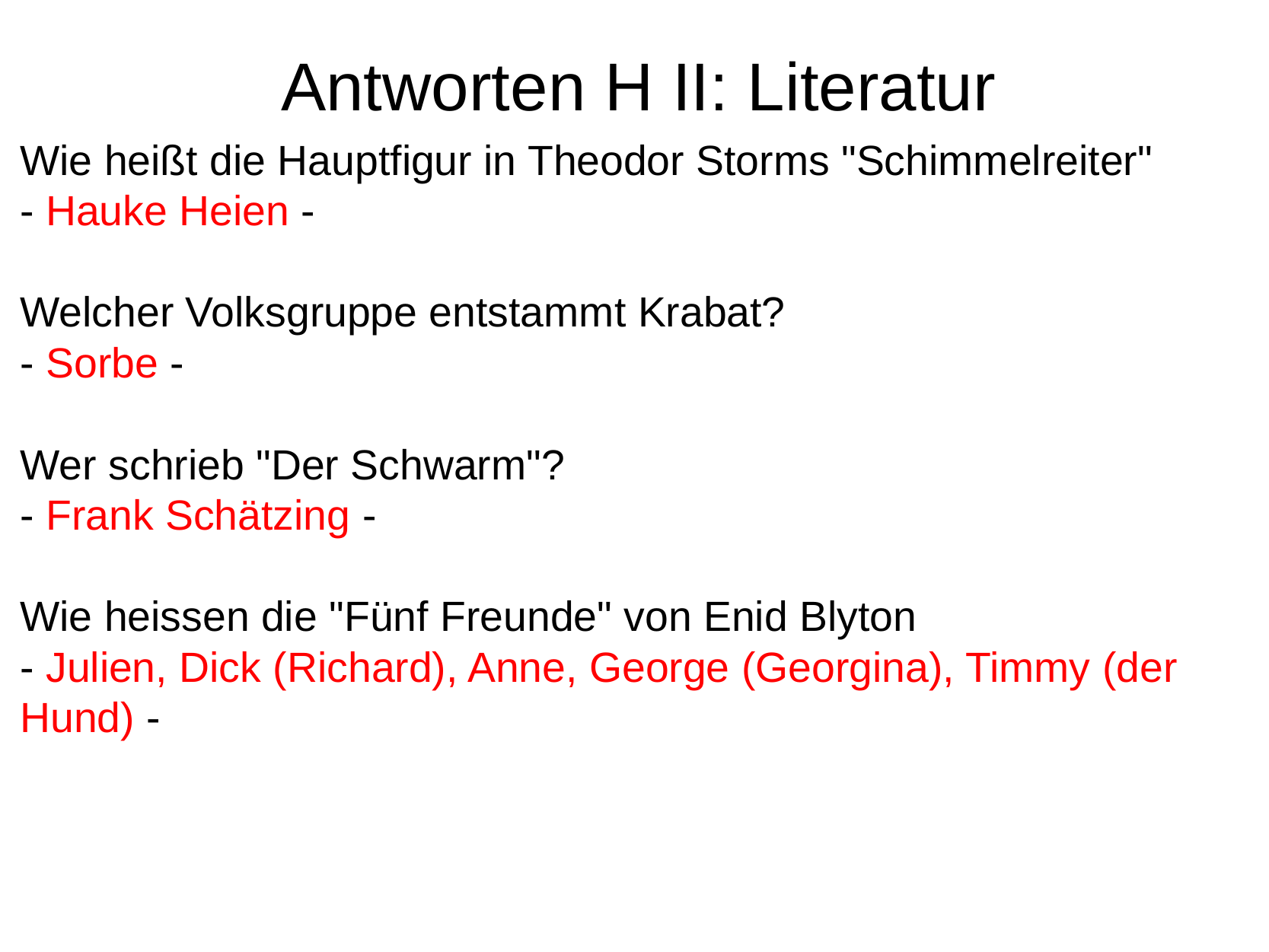

# Antworten H II: Literatur
Wie heißt die Hauptfigur in Theodor Storms "Schimmelreiter"
- Hauke Heien -

Welcher Volksgruppe entstammt Krabat?
- Sorbe -

Wer schrieb "Der Schwarm"?
- Frank Schätzing -

Wie heissen die "Fünf Freunde" von Enid Blyton
- Julien, Dick (Richard), Anne, George (Georgina), Timmy (der Hund) -